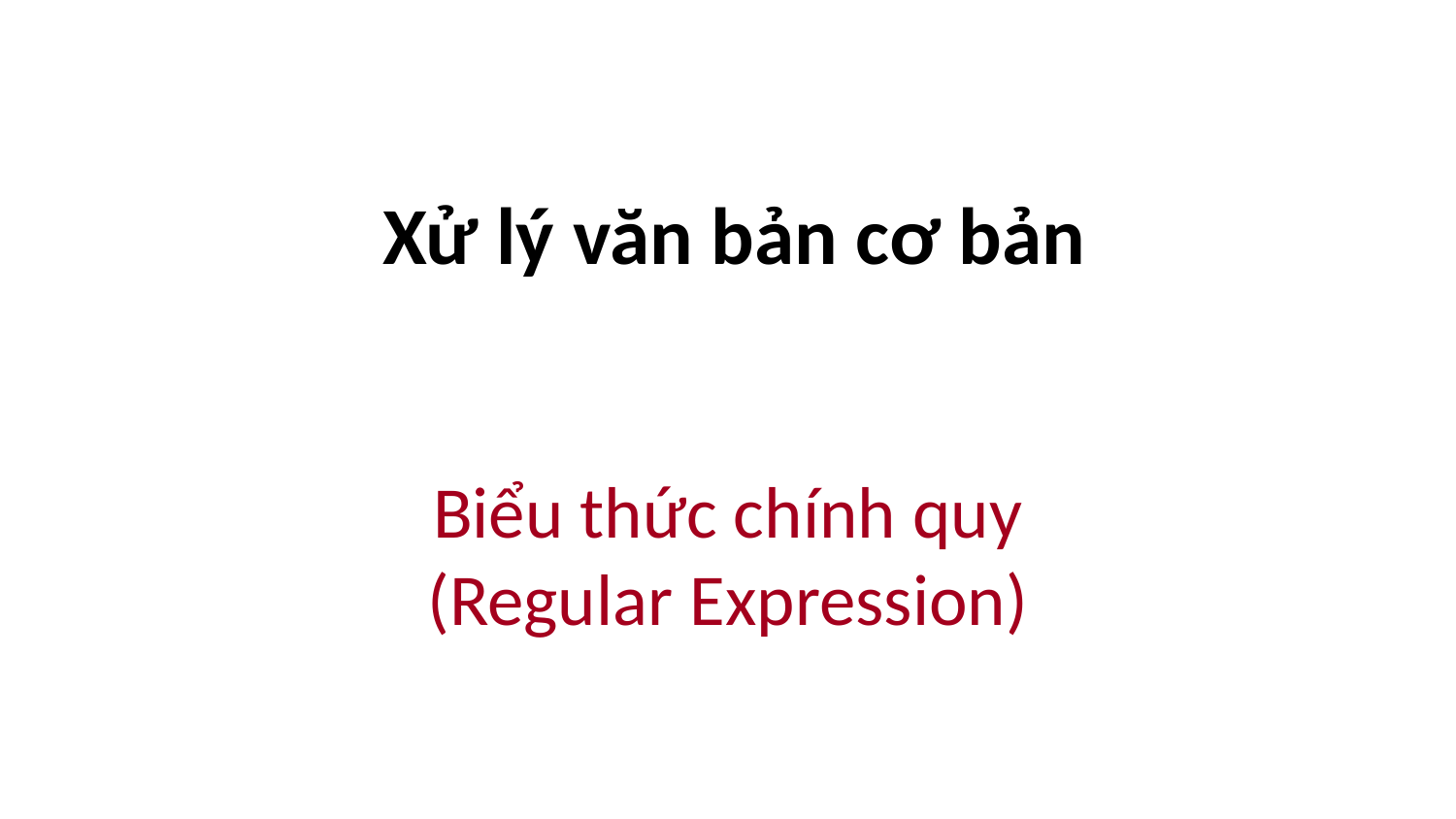

# Xử lý văn bản cơ bản
Biểu thức chính quy (Regular Expression)